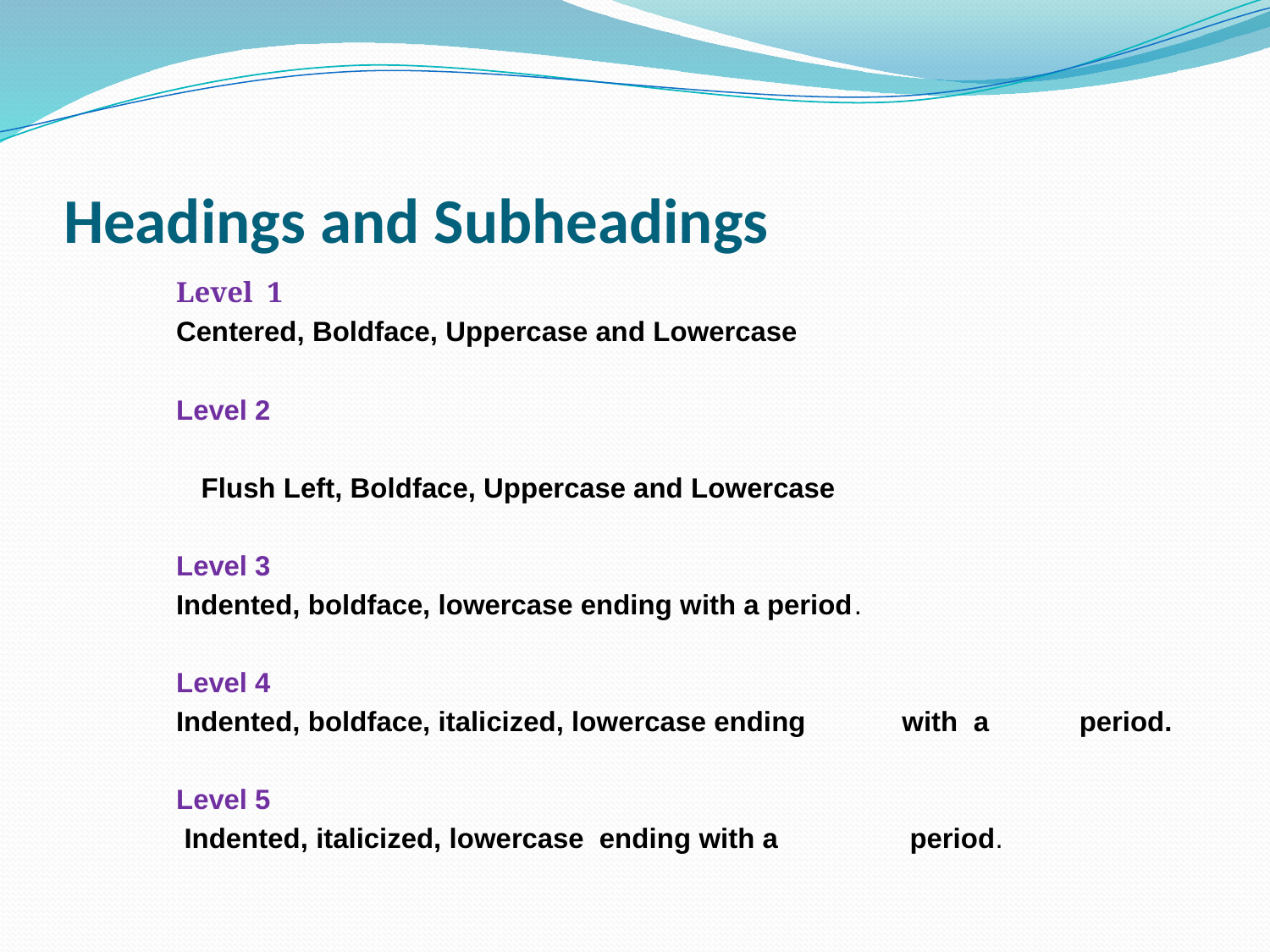

# Headings and Subheadings
 	Level  1
		Centered, Boldface, Uppercase and Lowercase

  	Level 2

                Flush Left, Boldface, Uppercase and Lowercase

	Level 3
		Indented, boldface, lowercase ending with a period.

	Level 4
		Indented, boldface, italicized, lowercase ending 		   with  a 	period.

	Level 5
		 Indented, italicized, lowercase  ending with a 		    period.